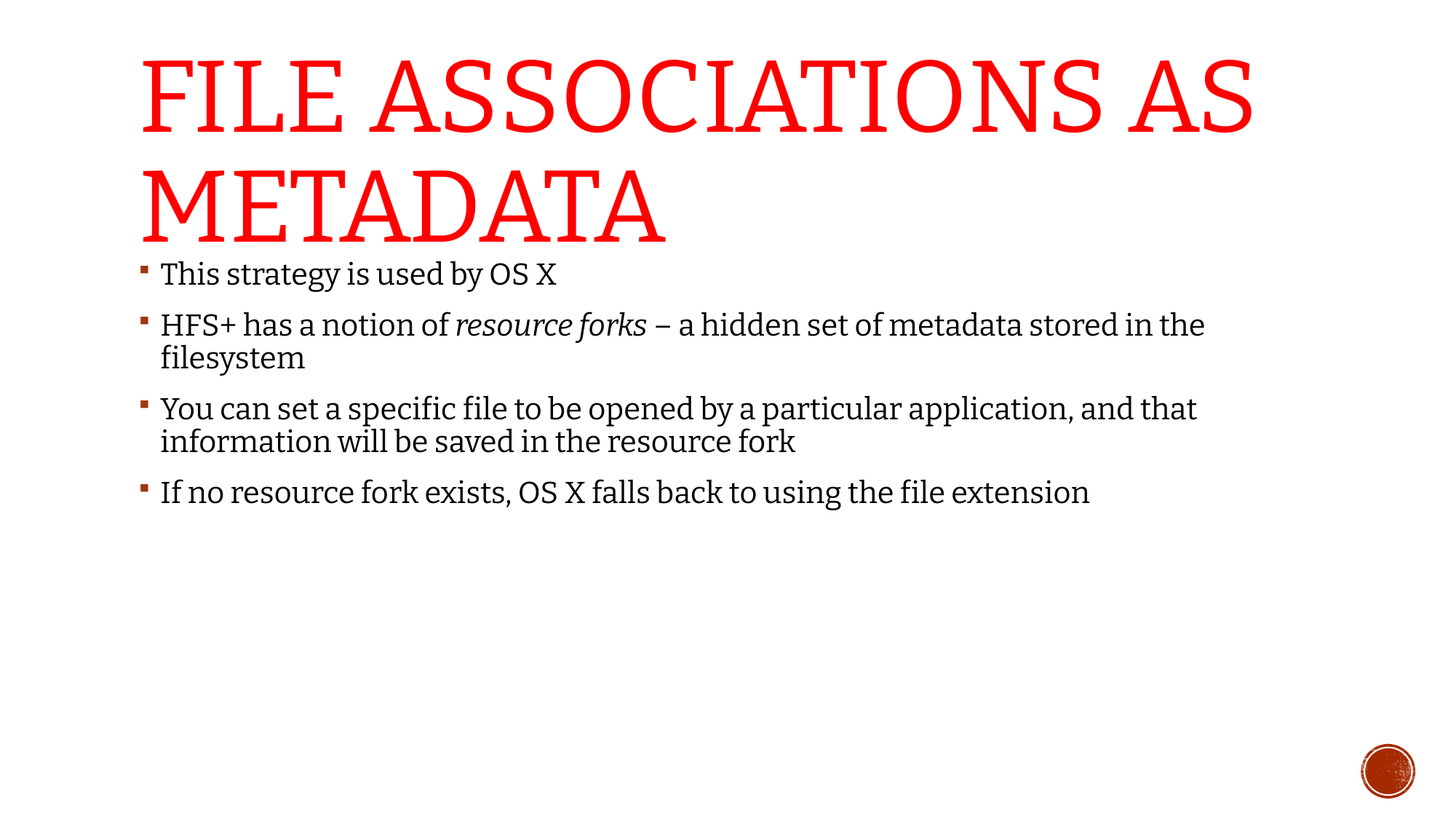

# File Associations as Metadata
This strategy is used by OS X
HFS+ has a notion of resource forks – a hidden set of metadata stored in the filesystem
You can set a specific file to be opened by a particular application, and that information will be saved in the resource fork
If no resource fork exists, OS X falls back to using the file extension